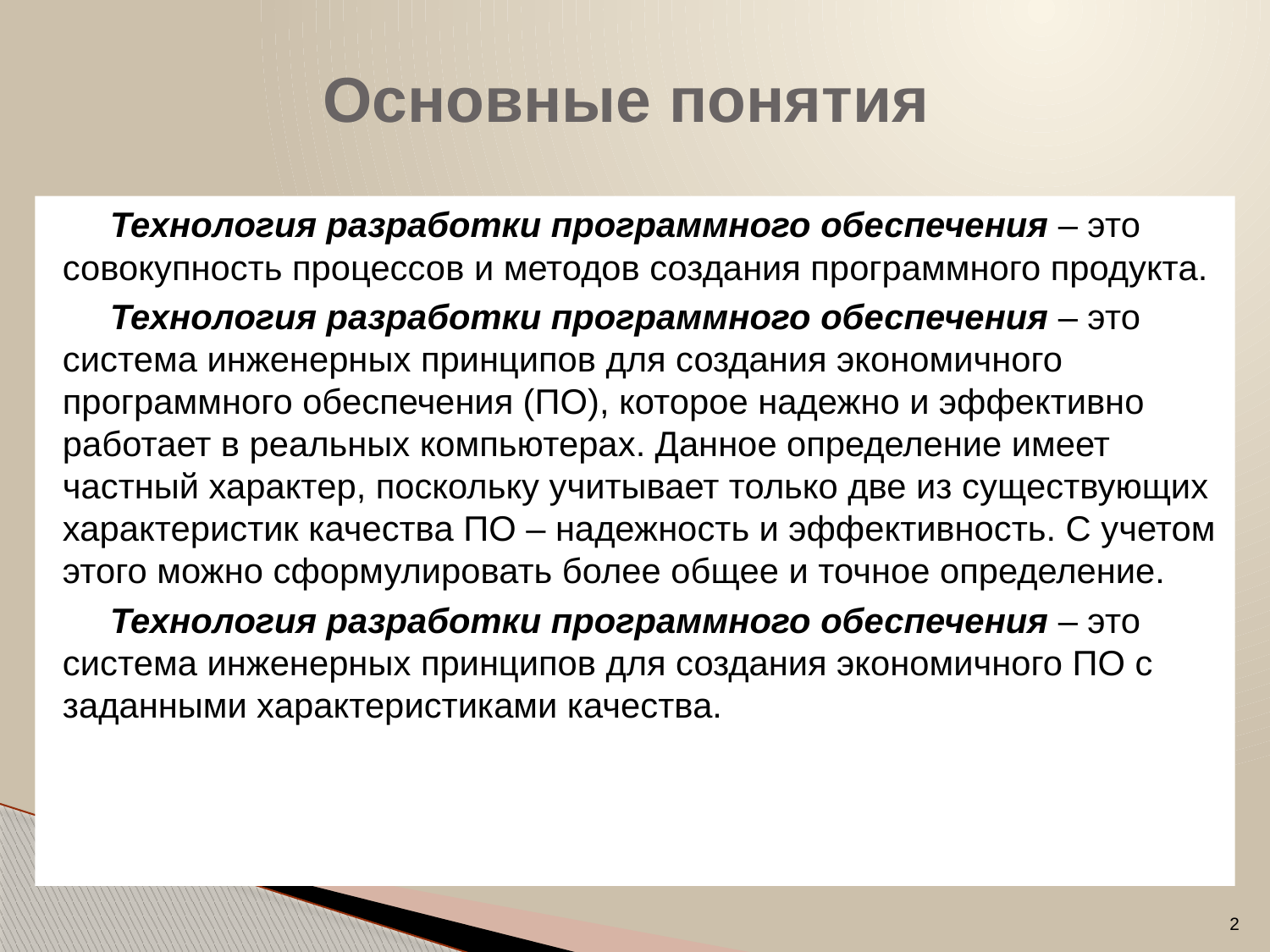

# Основные понятия
Технология разработки программного обеспечения – это совокупность процессов и методов создания программного продукта.
Технология разработки программного обеспечения – это система инженерных принципов для создания экономичного программного обеспечения (ПО), которое надежно и эффективно работает в реальных компьютерах. Данное определение имеет частный характер, поскольку учитывает только две из существующих характеристик качества ПО – надежность и эффективность. С учетом этого можно сформулировать более общее и точное определение.
Технология разработки программного обеспечения – это система инженерных принципов для создания экономичного ПО с заданными характеристиками качества.
2